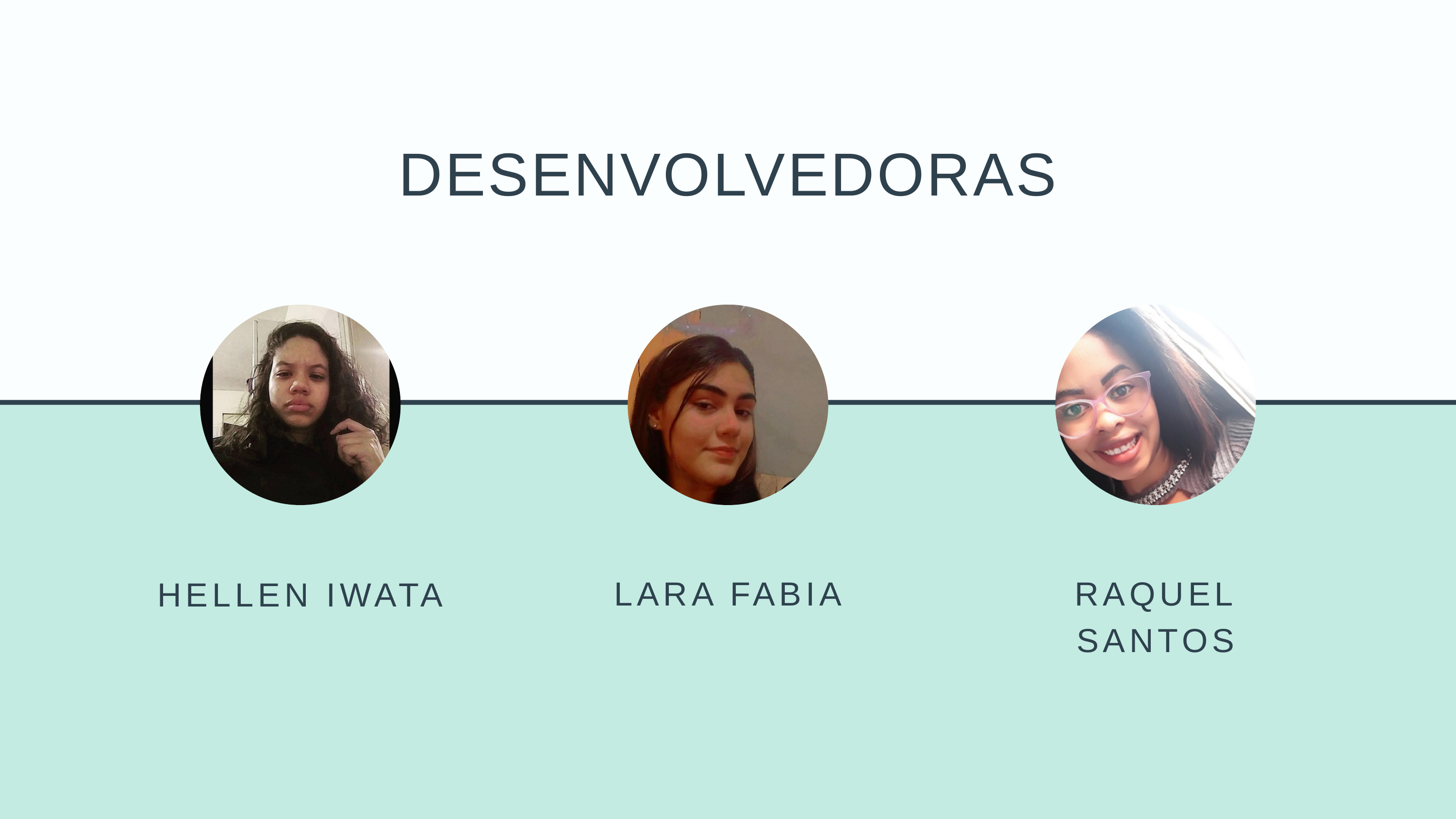

DESENVOLVEDORAS

LARA FABIA
RAQUEL SANTOS
HELLEN IWATA